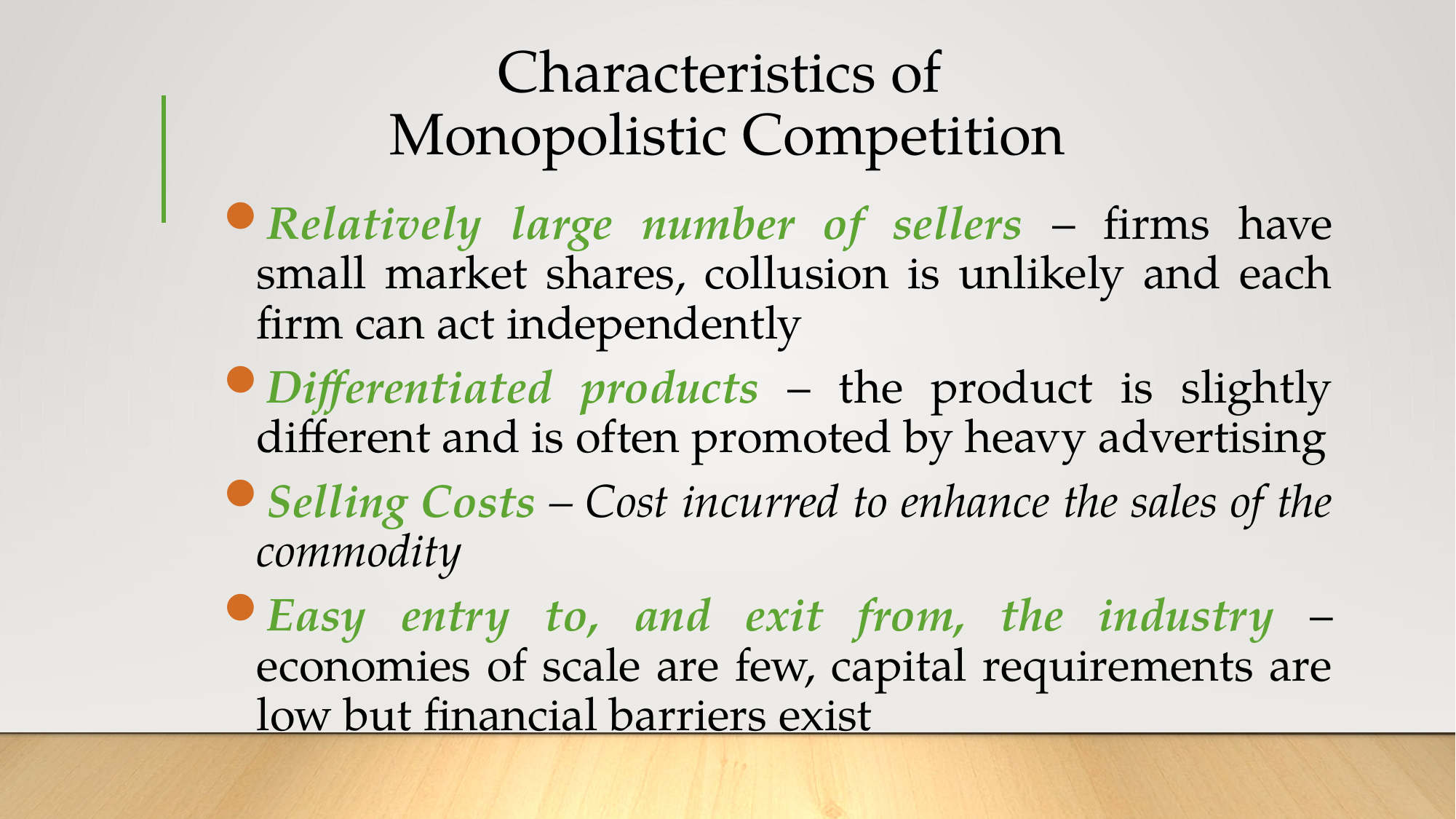

# Characteristics of Monopolistic Competition
Relatively large number of sellers – firms have small market shares, collusion is unlikely and each firm can act independently
Differentiated products – the product is slightly different and is often promoted by heavy advertising
Selling Costs – Cost incurred to enhance the sales of the commodity
Easy entry to, and exit from, the industry – economies of scale are few, capital requirements are low but financial barriers exist